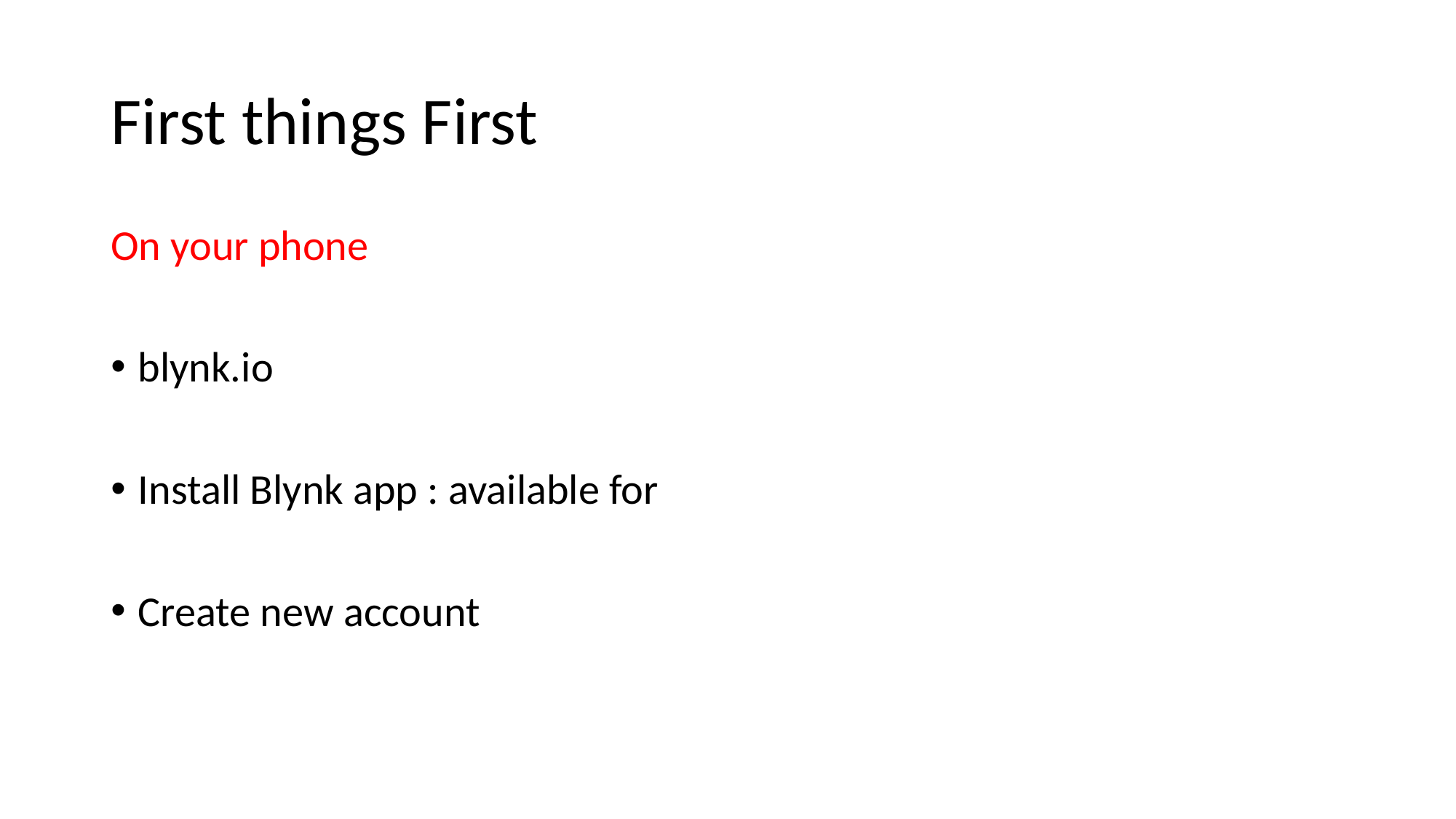

# First things First
On your phone

blynk.io

Install Blynk app : available for

Create new account